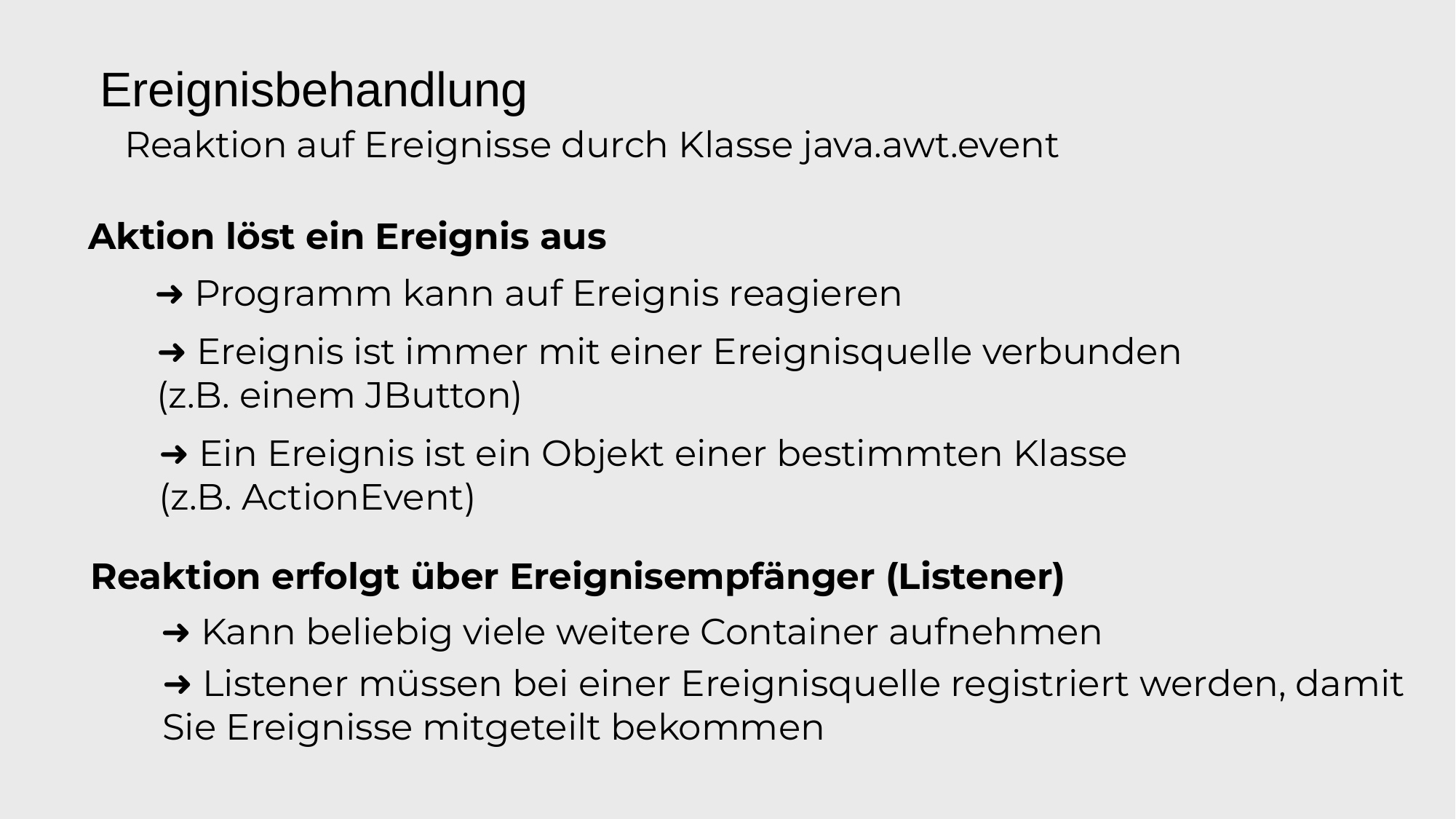

Ereignisbehandlung
Reaktion auf Ereignisse durch Klasse java.awt.event
Aktion löst ein Ereignis aus
➜ Programm kann auf Ereignis reagieren
➜ Ereignis ist immer mit einer Ereignisquelle verbunden
(z.B. einem JButton)
➜ Ein Ereignis ist ein Objekt einer bestimmten Klasse
(z.B. ActionEvent)
Reaktion erfolgt über Ereignisempfänger (Listener)
➜ Kann beliebig viele weitere Container aufnehmen
➜ Listener müssen bei einer Ereignisquelle registriert werden, damit
Sie Ereignisse mitgeteilt bekommen